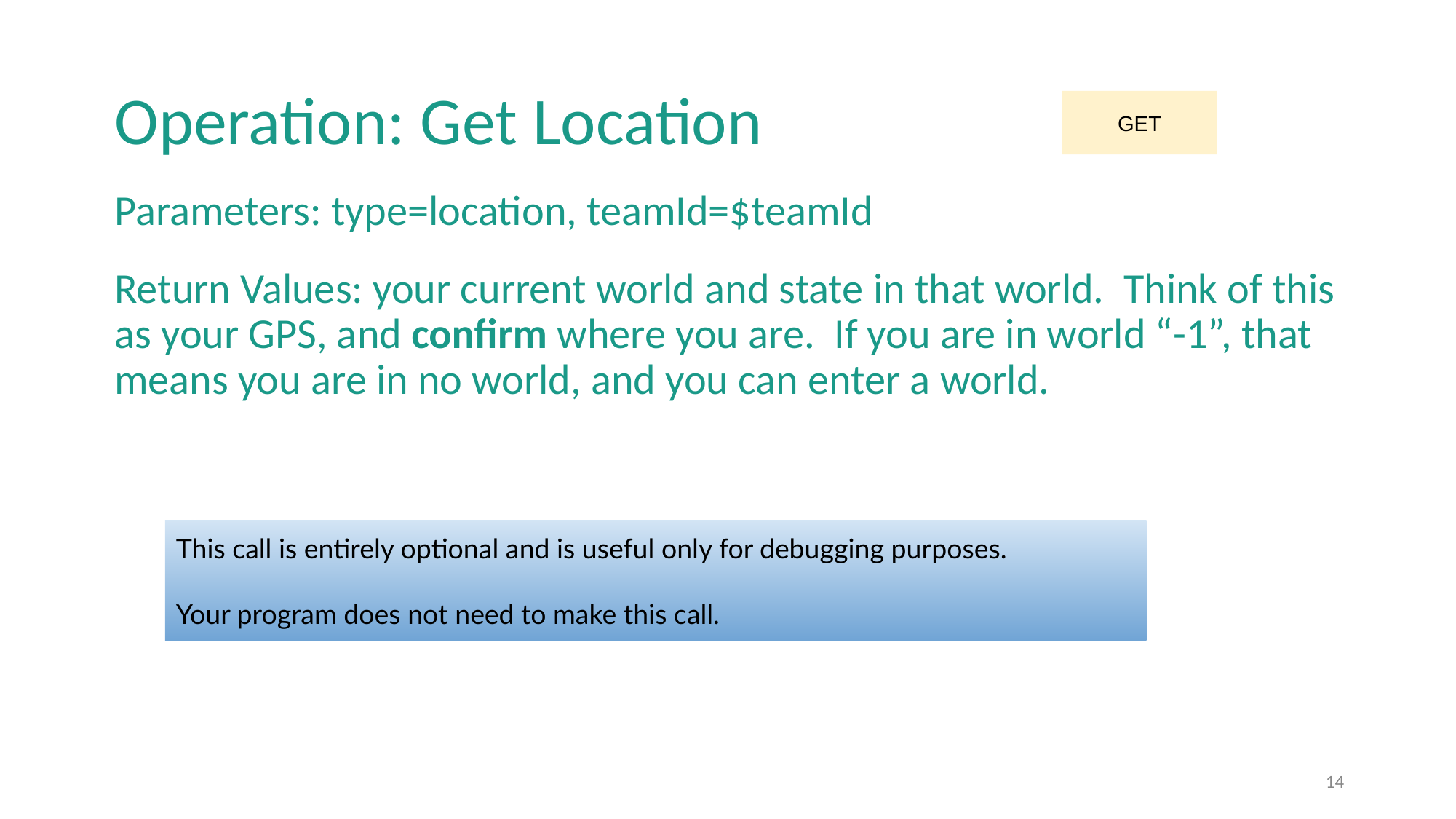

# Operation: Get Location
GET
Parameters: type=location, teamId=$teamId
Return Values: your current world and state in that world.  Think of this as your GPS, and confirm where you are.  If you are in world “-1”, that means you are in no world, and you can enter a world.
This call is entirely optional and is useful only for debugging purposes.

Your program does not need to make this call.
14